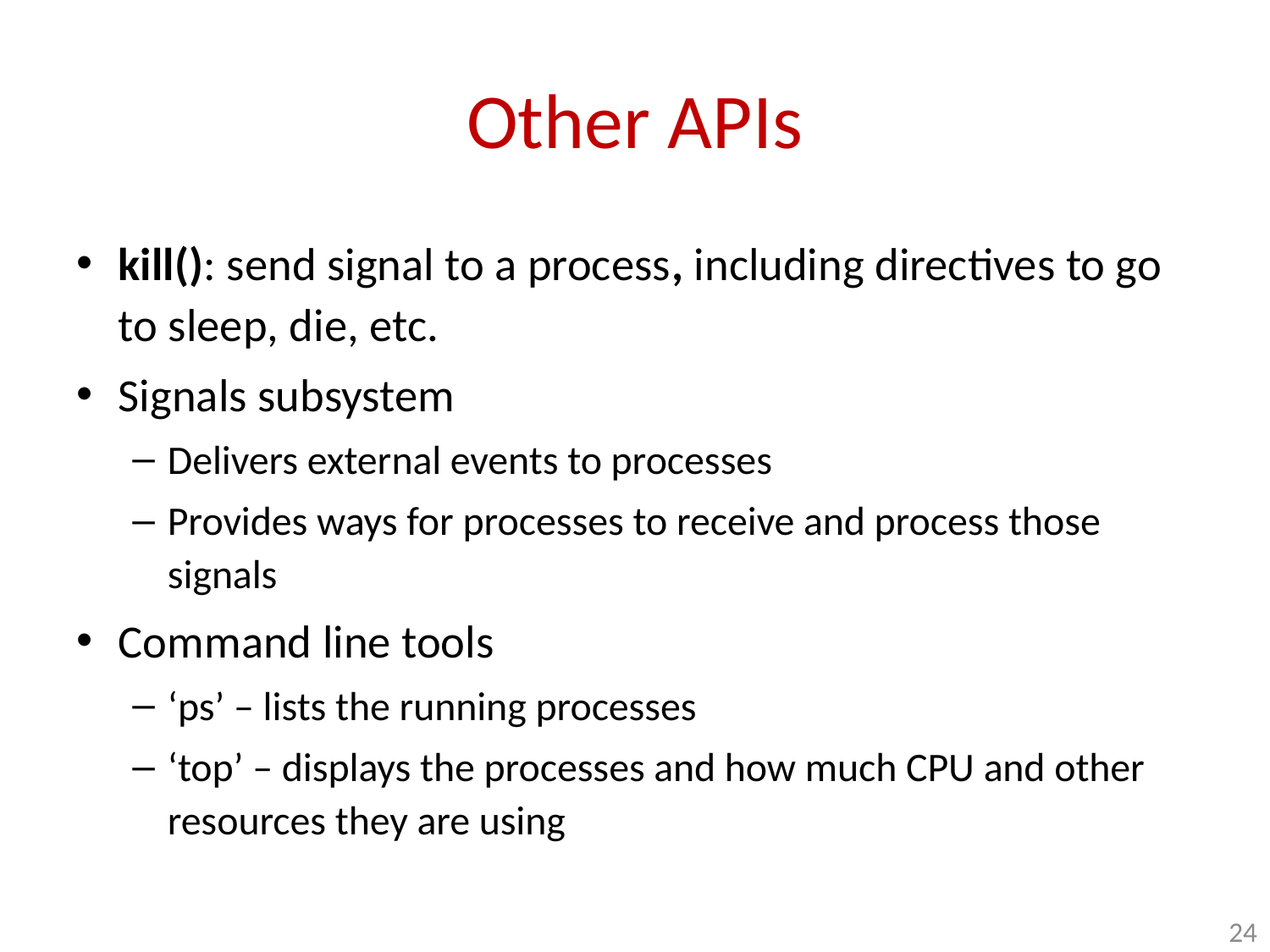

# Other APIs
kill(): send signal to a process, including directives to go to sleep, die, etc.
Signals subsystem
Delivers external events to processes
Provides ways for processes to receive and process those signals
Command line tools
‘ps’ – lists the running processes
‘top’ – displays the processes and how much CPU and other resources they are using